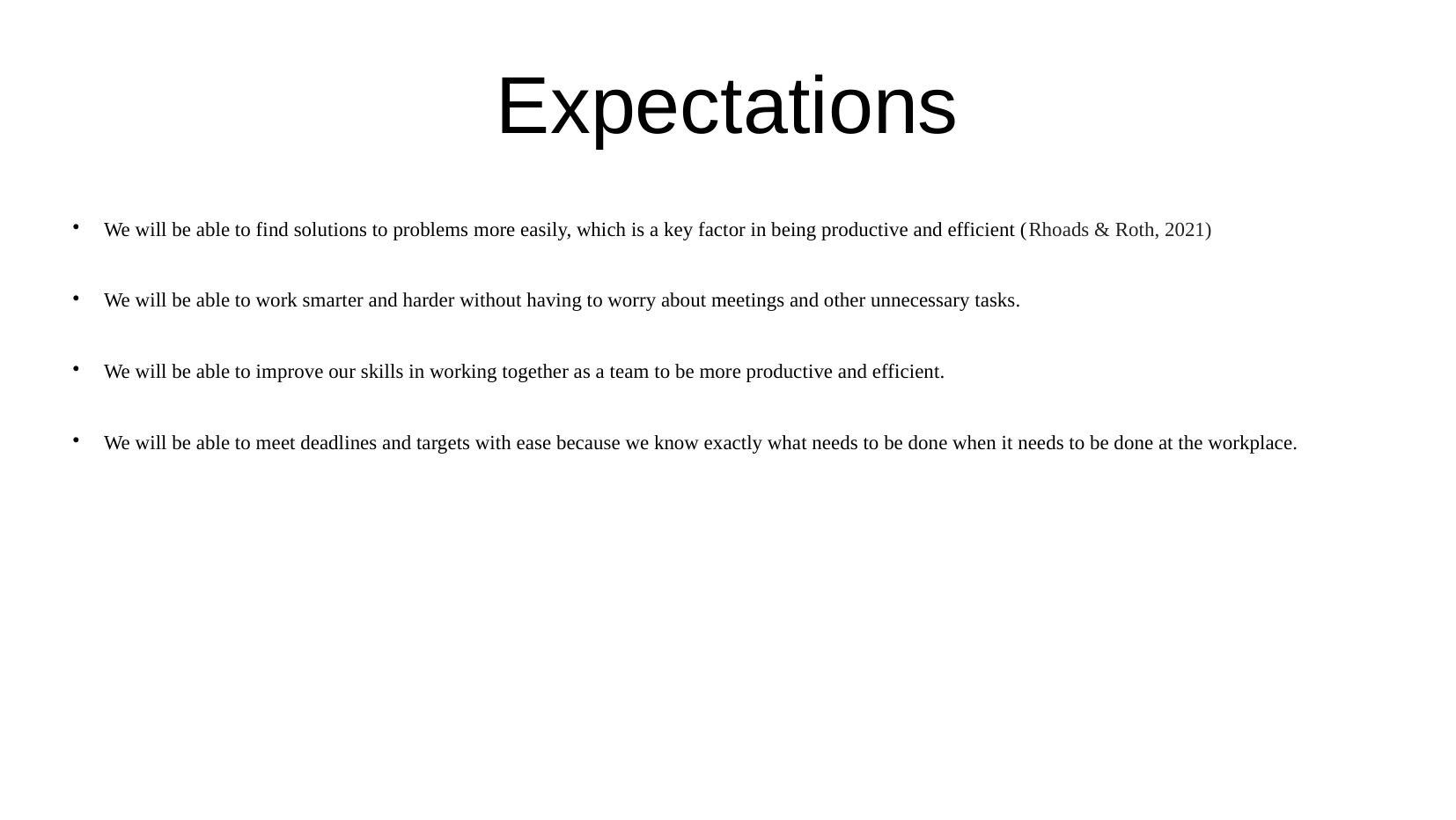

Expectations
We will be able to find solutions to problems more easily, which is a key factor in being productive and efficient (Rhoads & Roth, 2021)
We will be able to work smarter and harder without having to worry about meetings and other unnecessary tasks.
We will be able to improve our skills in working together as a team to be more productive and efficient.
We will be able to meet deadlines and targets with ease because we know exactly what needs to be done when it needs to be done at the workplace.